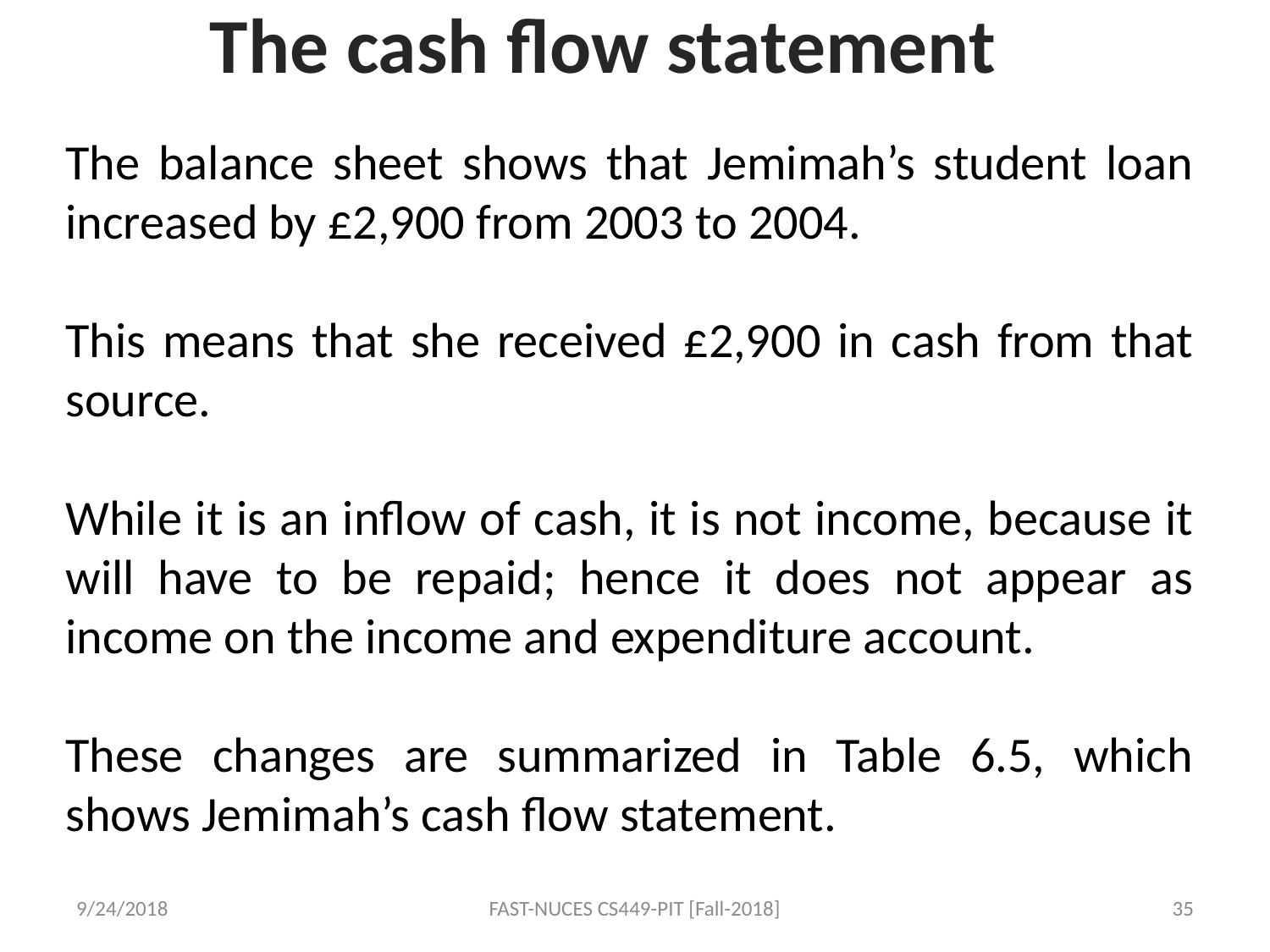

# The cash flow statement
The balance sheet shows that Jemimah’s student loan increased by £2,900 from 2003 to 2004.

This means that she received £2,900 in cash from that source.

While it is an inflow of cash, it is not income, because it will have to be repaid; hence it does not appear as income on the income and expenditure account.

These changes are summarized in Table 6.5, which shows Jemimah’s cash flow statement.
9/24/2018
FAST-NUCES CS449-PIT [Fall-2018]
35